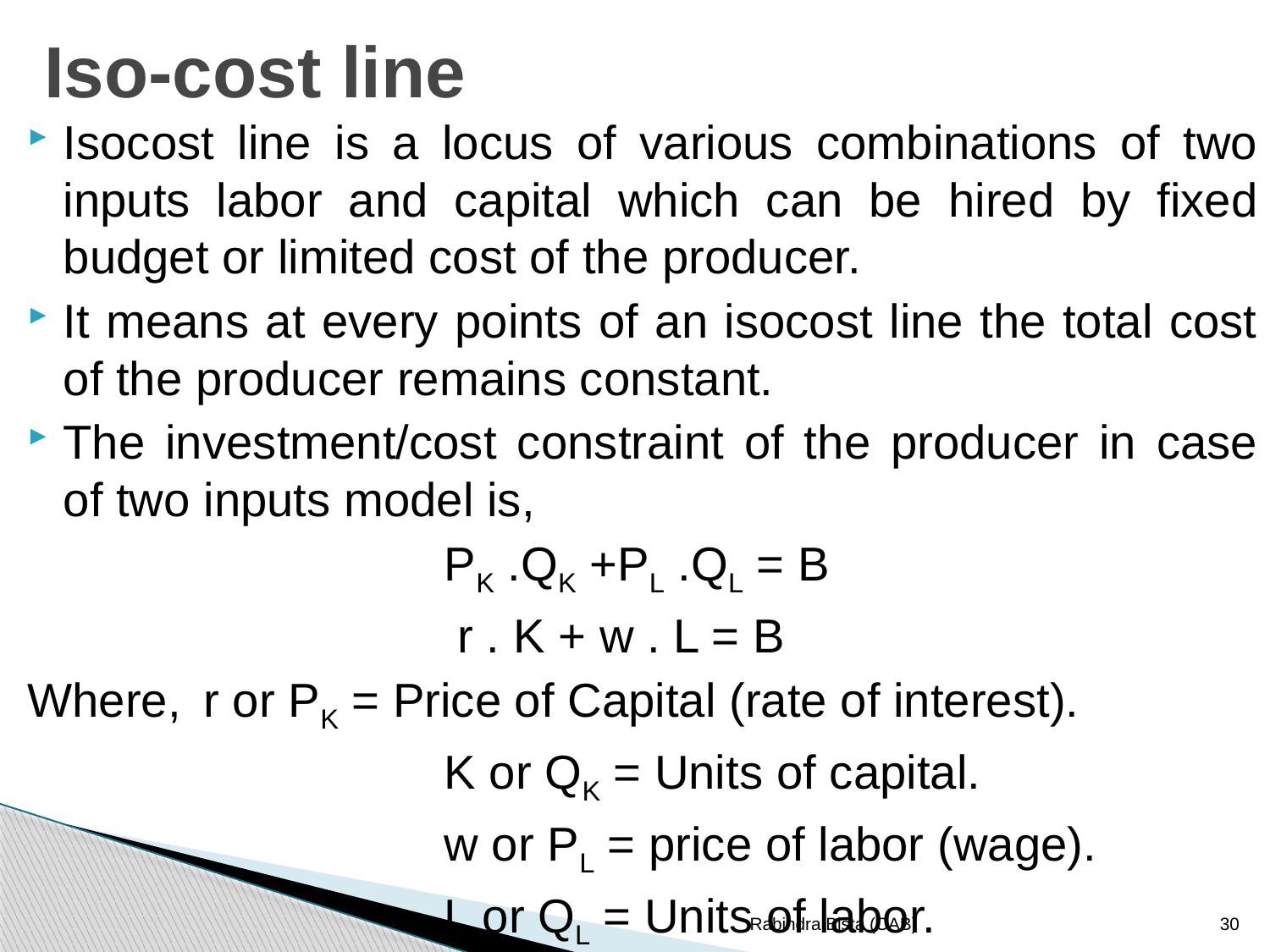

# Iso-cost line
Isocost line is a locus of various combinations of two inputs labor and capital which can be hired by fixed budget or limited cost of the producer.
It means at every points of an isocost line the total cost of the producer remains constant.
The investment/cost constraint of the producer in case of two inputs model is,
				PK .QK +PL .QL = B
				 r . K + w . L = B
Where,	 r or PK = Price of Capital (rate of interest).
				K or QK = Units of capital.
				w or PL = price of labor (wage).
				L or QL = Units of labor.
Rabindra Bista (CAB)
30